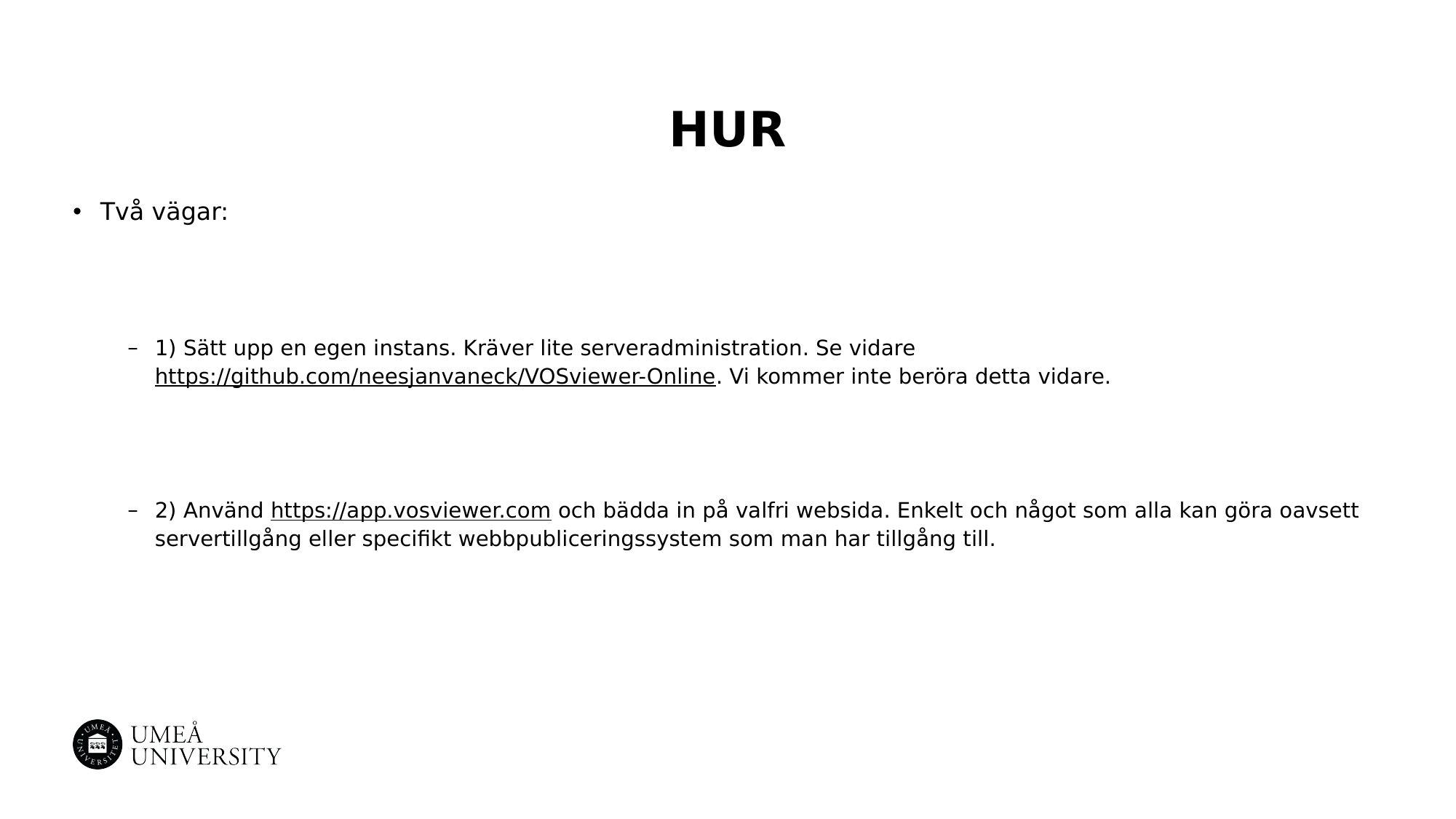

# HUR
Två vägar:

1) Sätt upp en egen instans. Kräver lite serveradministration. Se vidare https://github.com/neesjanvaneck/VOSviewer-Online. Vi kommer inte beröra detta vidare.

2) Använd https://app.vosviewer.com och bädda in på valfri websida. Enkelt och något som alla kan göra oavsett servertillgång eller specifikt webbpubliceringssystem som man har tillgång till.